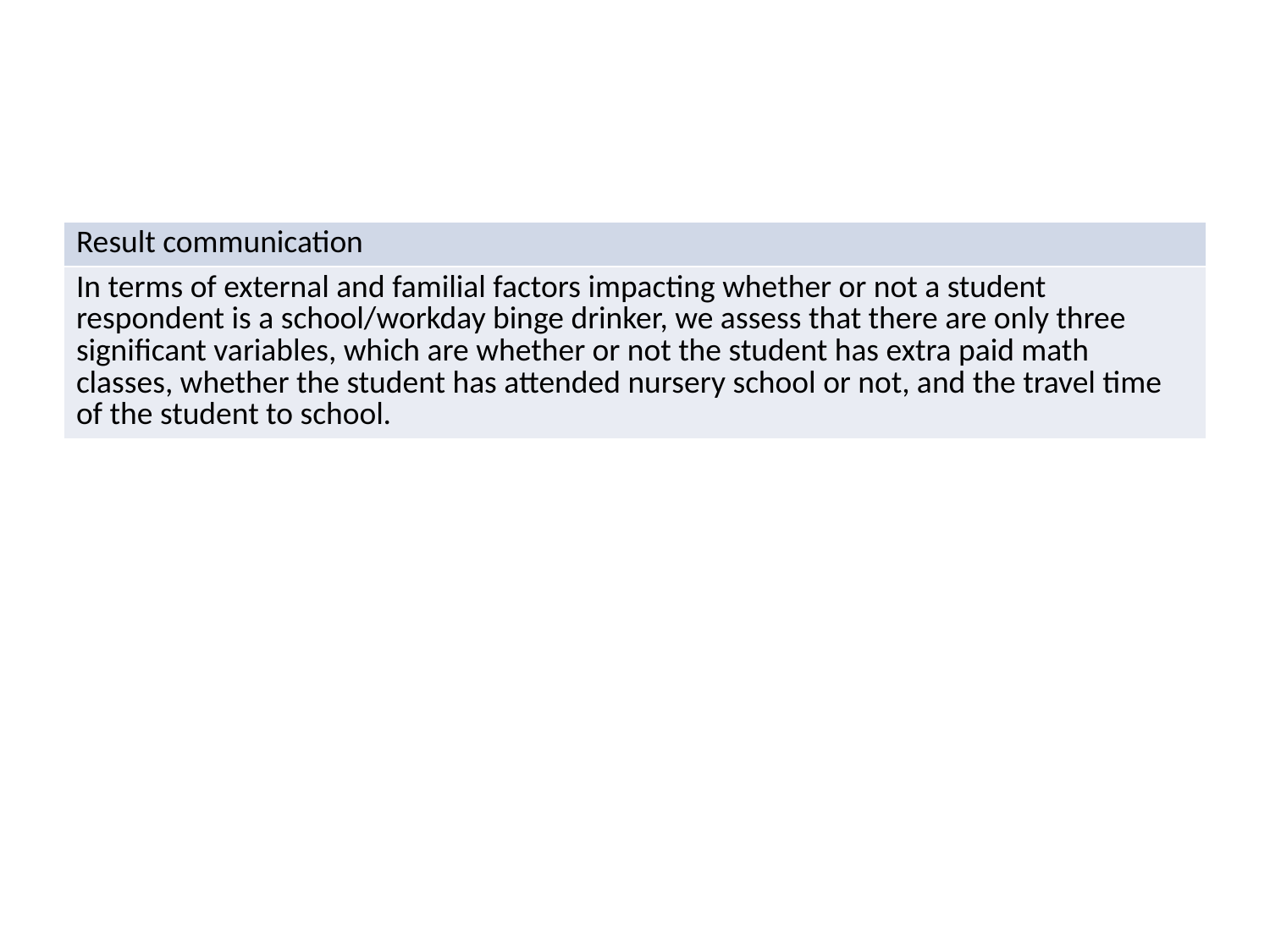

| Result communication |
| --- |
| In terms of external and familial factors impacting whether or not a student respondent is a school/workday binge drinker, we assess that there are only three significant variables, which are whether or not the student has extra paid math classes, whether the student has attended nursery school or not, and the travel time of the student to school. |